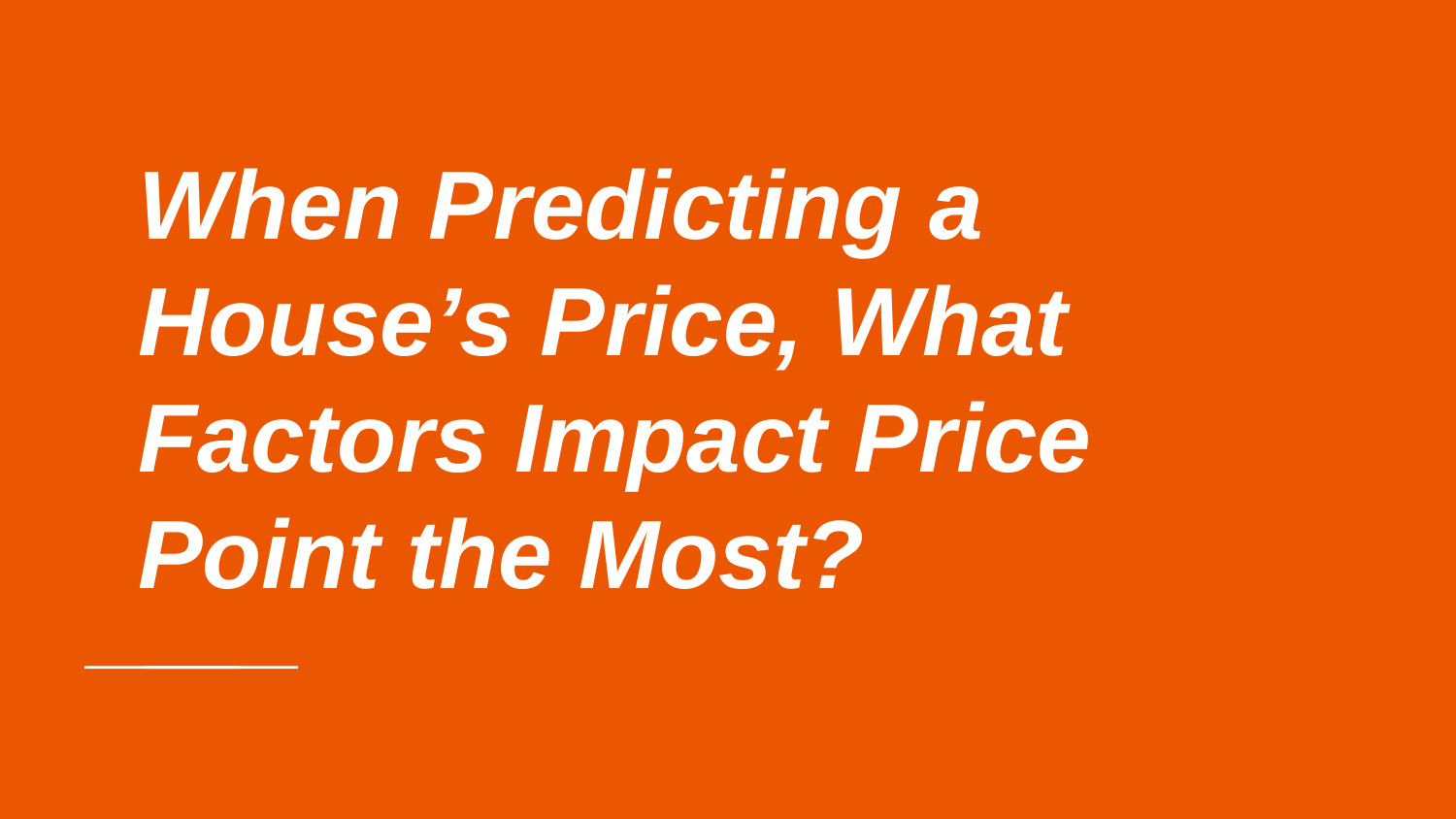

# When Predicting a House’s Price, What Factors Impact Price Point the Most?